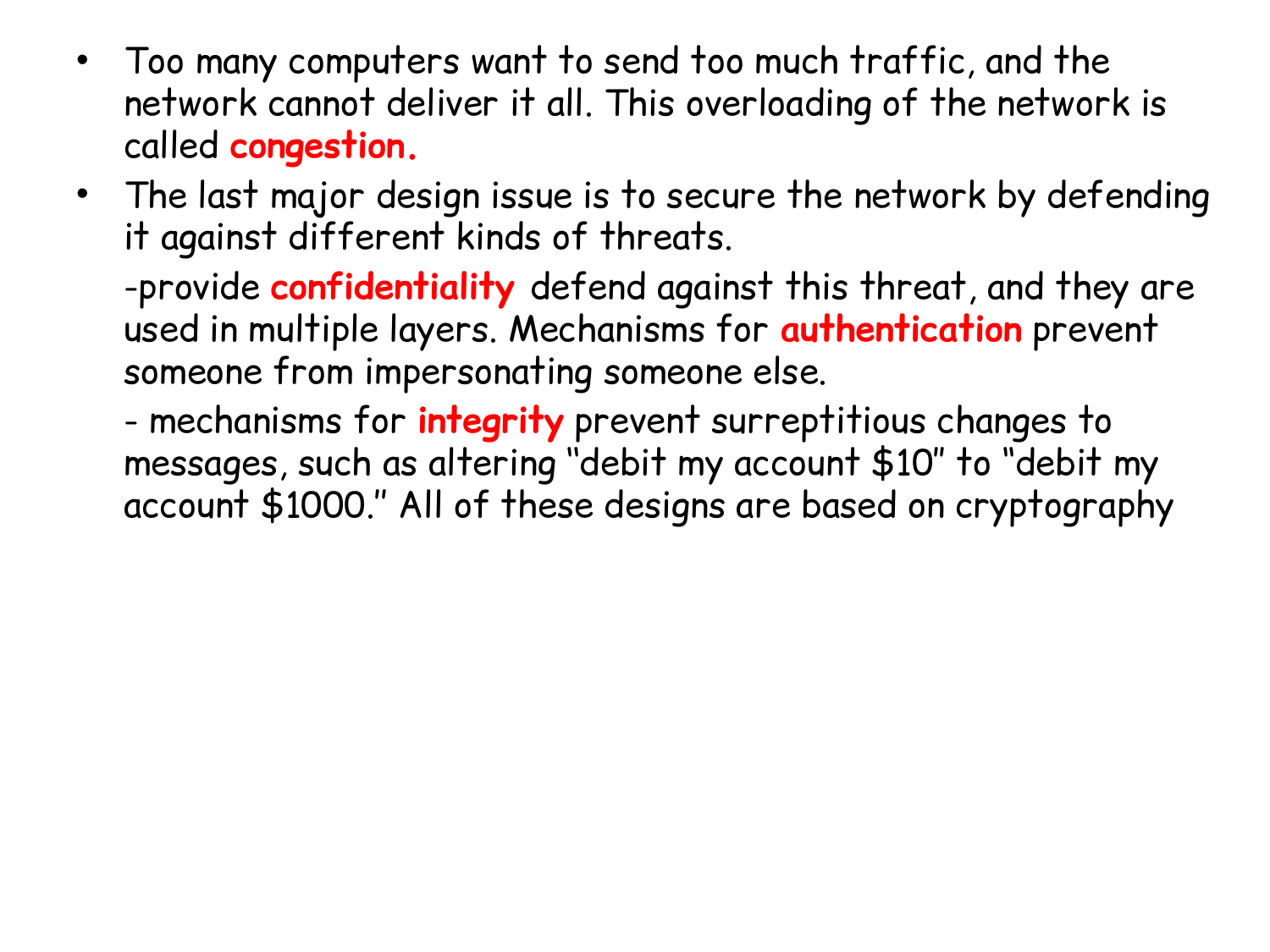

Too many computers want to send too much traffic, and the network cannot deliver it all. This overloading of the network is called congestion.
The last major design issue is to secure the network by defending it against different kinds of threats.
	-provide confidentiality defend against this threat, and they are used in multiple layers. Mechanisms for authentication prevent someone from impersonating someone else.
	- mechanisms for integrity prevent surreptitious changes to messages, such as altering ‘‘debit my account $10’’ to ‘‘debit my account $1000.’’ All of these designs are based on cryptography